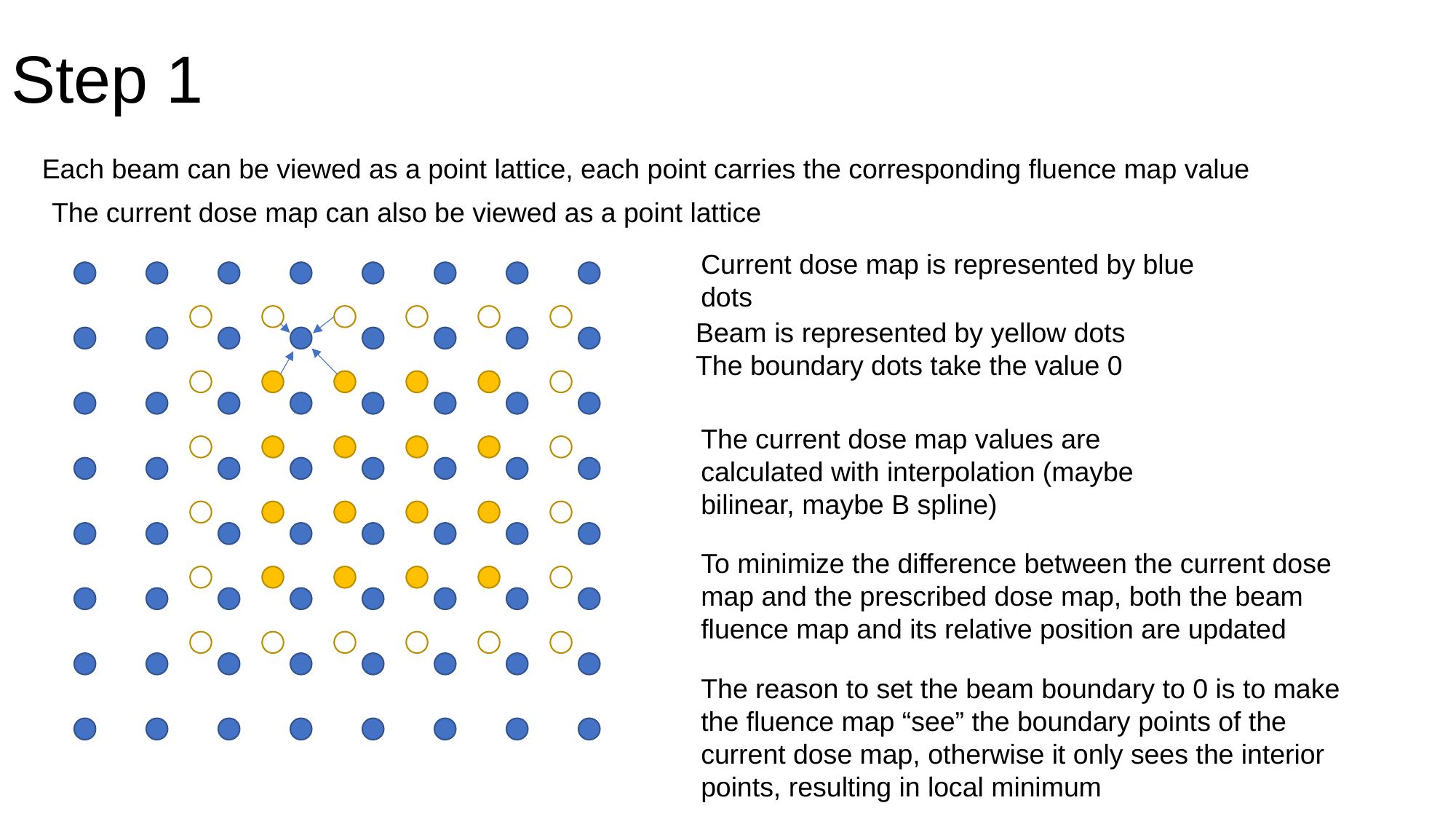

# Step 1
Each beam can be viewed as a point lattice, each point carries the corresponding fluence map value
The current dose map can also be viewed as a point lattice
Current dose map is represented by blue dots

Beam is represented by yellow dots
The boundary dots take the value 0

The current dose map values are calculated with interpolation (maybe bilinear, maybe B spline)

To minimize the difference between the current dose map and the prescribed dose map, both the beam fluence map and its relative position are updated

The reason to set the beam boundary to 0 is to make the fluence map “see” the boundary points of the current dose map, otherwise it only sees the interior points, resulting in local minimum